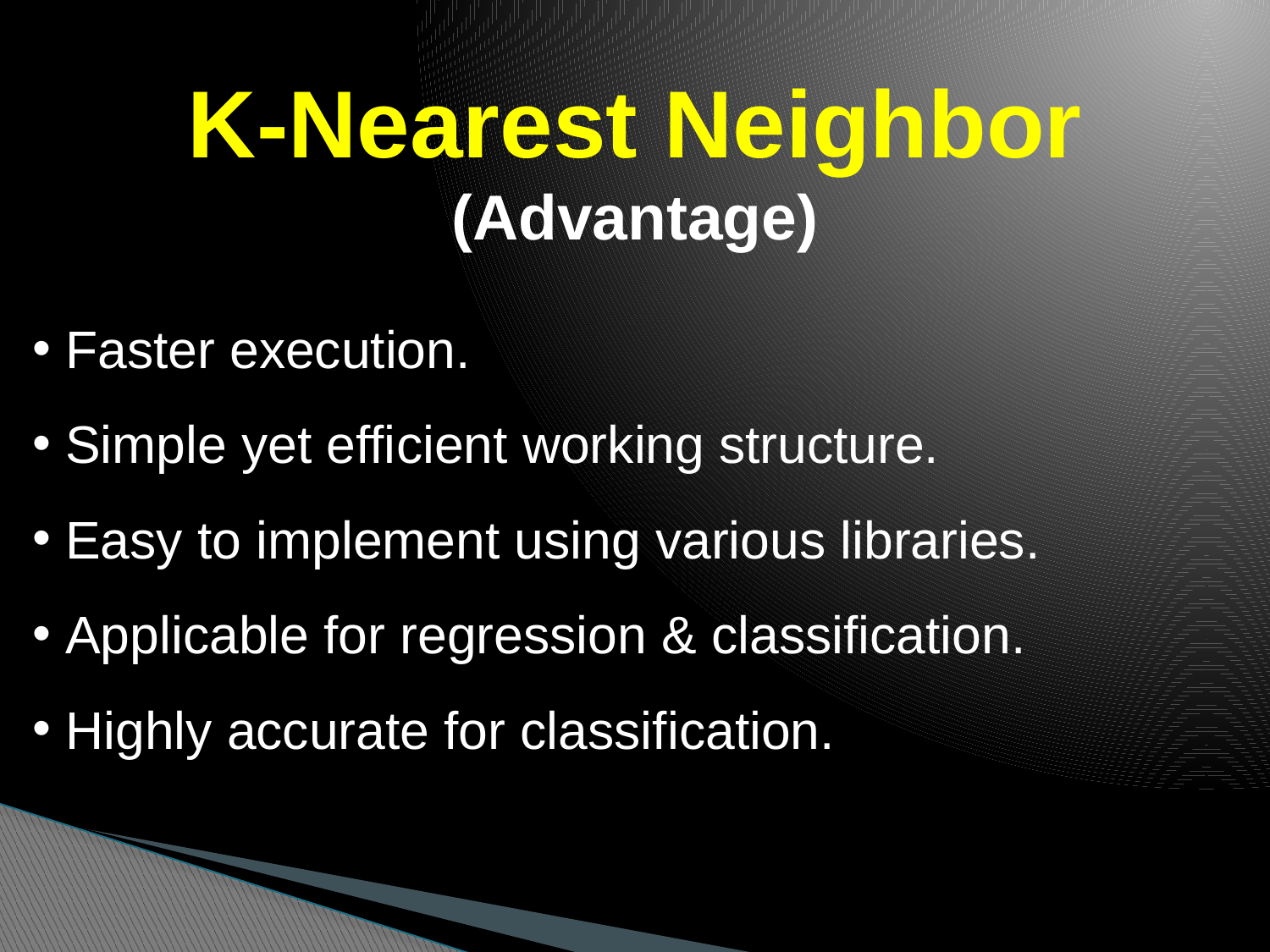

# K-Nearest Neighbor (Advantage)
 Faster execution.
 Simple yet efficient working structure.
 Easy to implement using various libraries.
 Applicable for regression & classification.
 Highly accurate for classification.